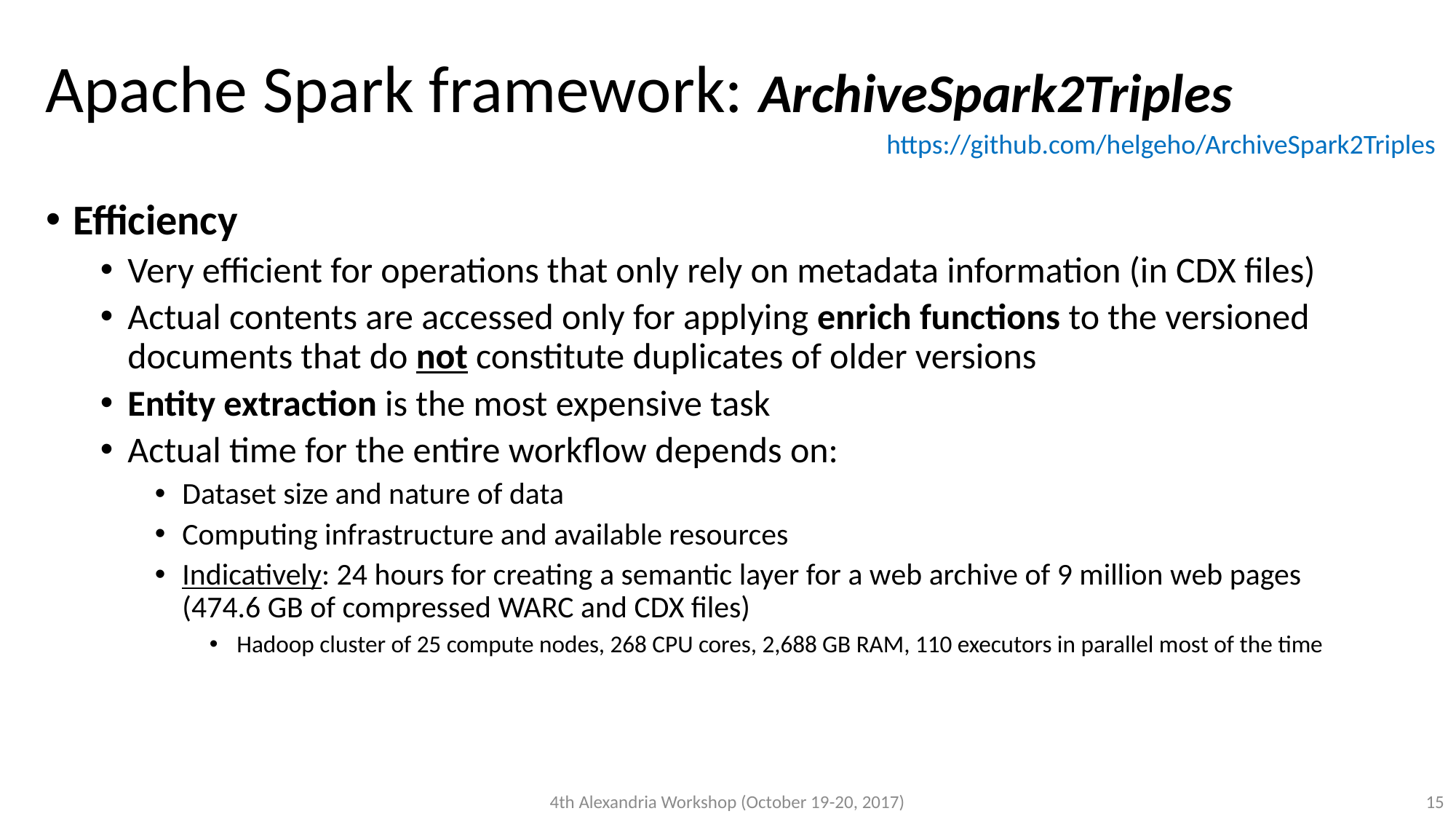

# Apache Spark framework: ArchiveSpark2Triples
https://github.com/helgeho/ArchiveSpark2Triples
Efficiency
Very efficient for operations that only rely on metadata information (in CDX files)
Actual contents are accessed only for applying enrich functions to the versioned documents that do not constitute duplicates of older versions
Entity extraction is the most expensive task
Actual time for the entire workflow depends on:
Dataset size and nature of data
Computing infrastructure and available resources
Indicatively: 24 hours for creating a semantic layer for a web archive of 9 million web pages
(474.6 GB of compressed WARC and CDX files)
Hadoop cluster of 25 compute nodes, 268 CPU cores, 2,688 GB RAM, 110 executors in parallel most of the time
4th Alexandria Workshop (October 19-20, 2017)
15